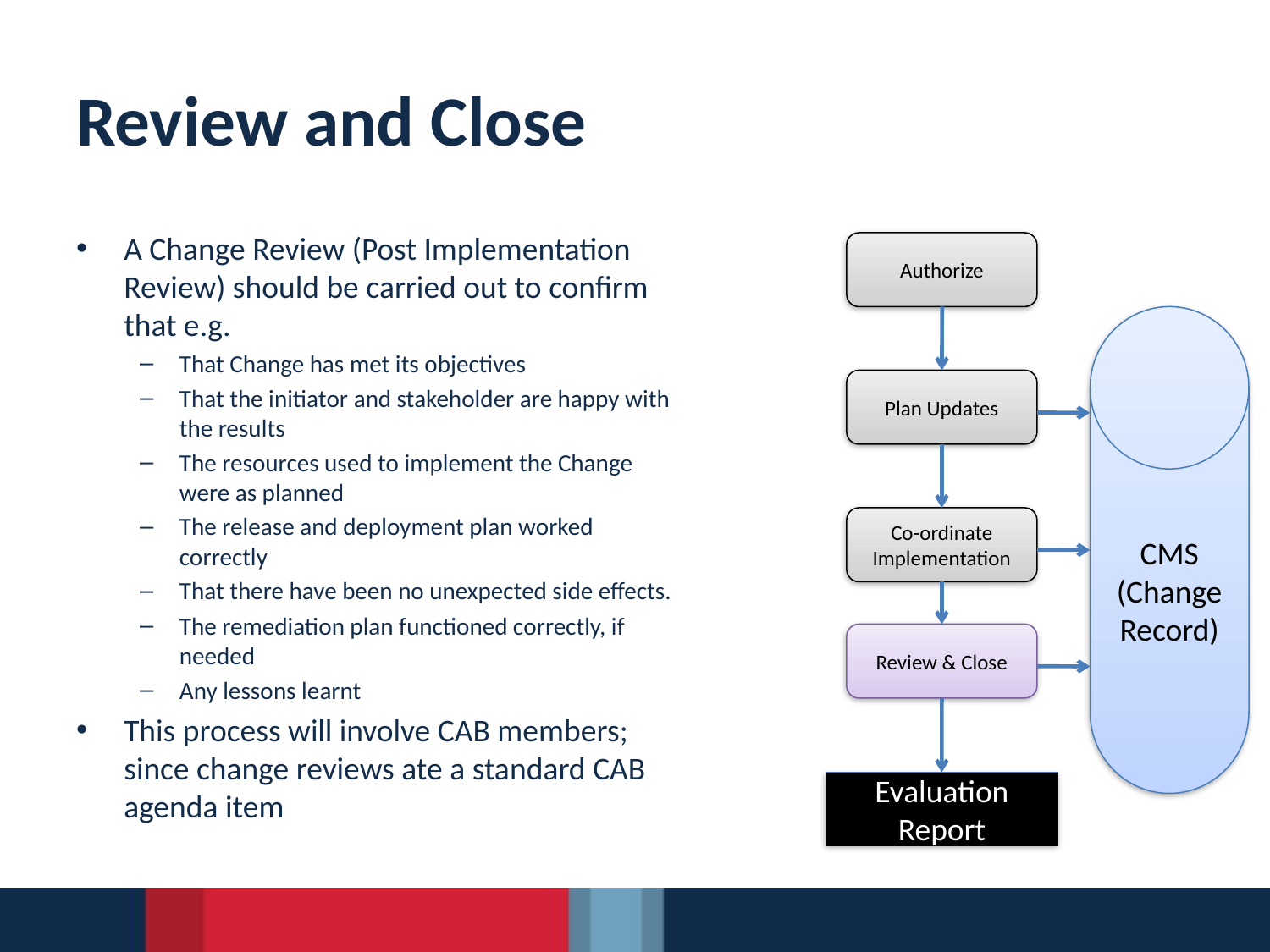

# Review and Close
A Change Review (Post Implementation Review) should be carried out to confirm that e.g.
That Change has met its objectives
That the initiator and stakeholder are happy with the results
The resources used to implement the Change were as planned
The release and deployment plan worked correctly
That there have been no unexpected side effects.
The remediation plan functioned correctly, if needed
Any lessons learnt
This process will involve CAB members; since change reviews ate a standard CAB agenda item
Authorize
CMS
(Change Record)
Plan Updates
Co-ordinate Implementation
Review & Close
Evaluation Report